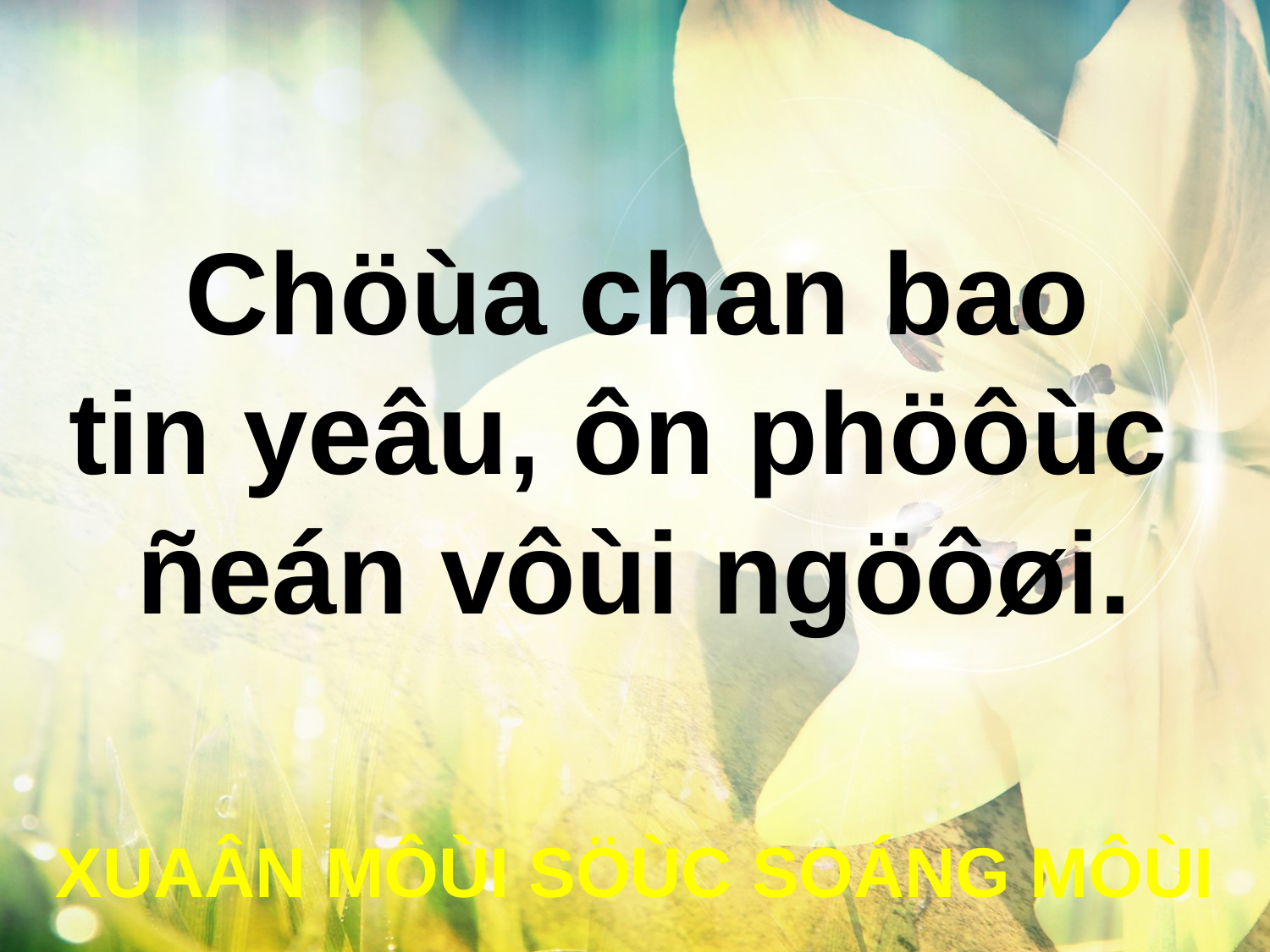

Chöùa chan bao
tin yeâu, ôn phöôùc
ñeán vôùi ngöôøi.
XUAÂN MÔÙI SÖÙC SOÁNG MÔÙI